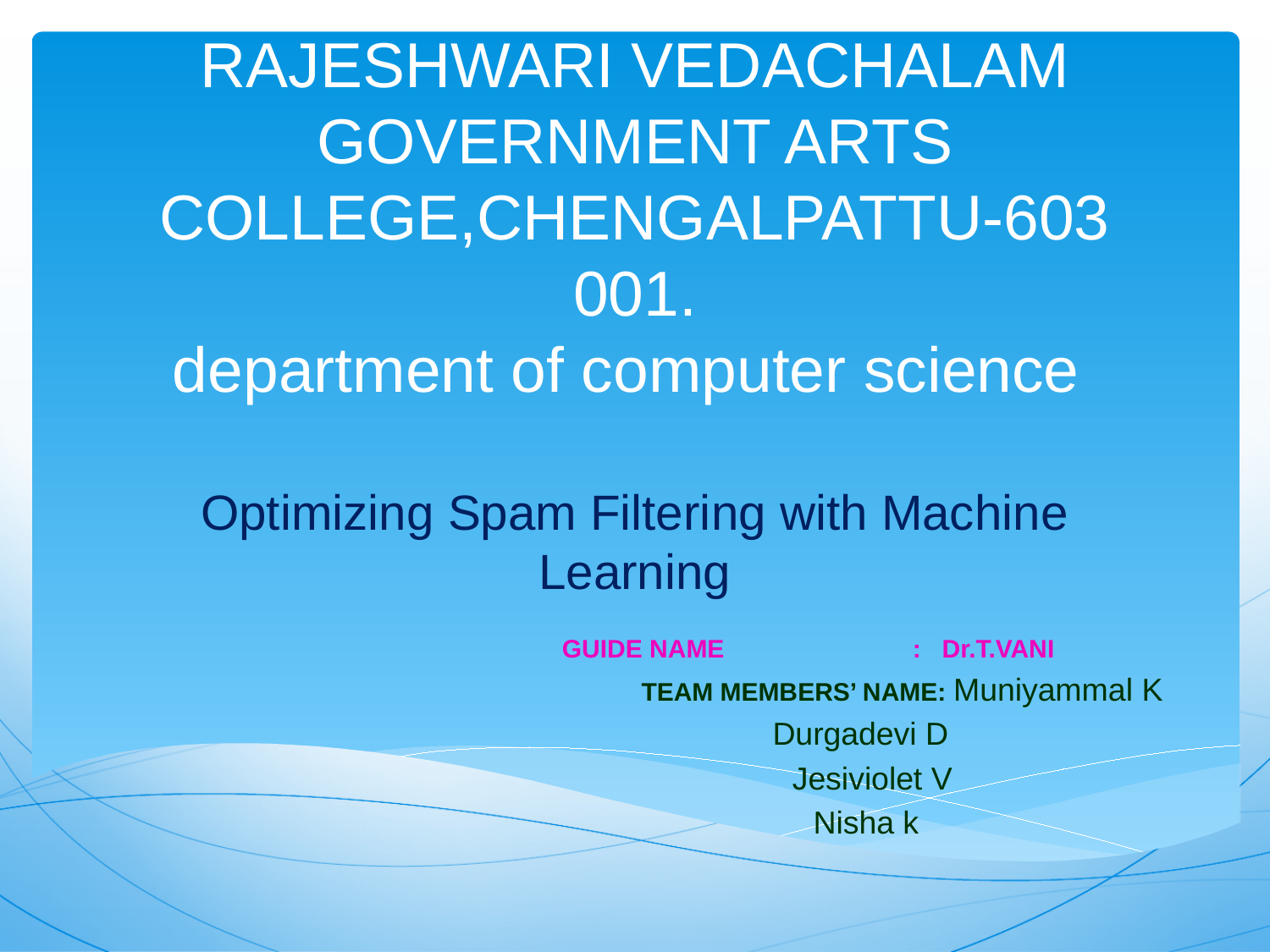

# RAJESHWARI VEDACHALAM GOVERNMENT ARTS COLLEGE,CHENGALPATTU-603 001. department of computer science Optimizing Spam Filtering with Machine Learning
                                                 GUIDE NAME                           :   Dr.T.VANI
                                                       TEAM MEMBERS’ NAME: Muniyammal K
				           Durgadevi D
	          			        Jesiviolet V
	  		                  Nisha k